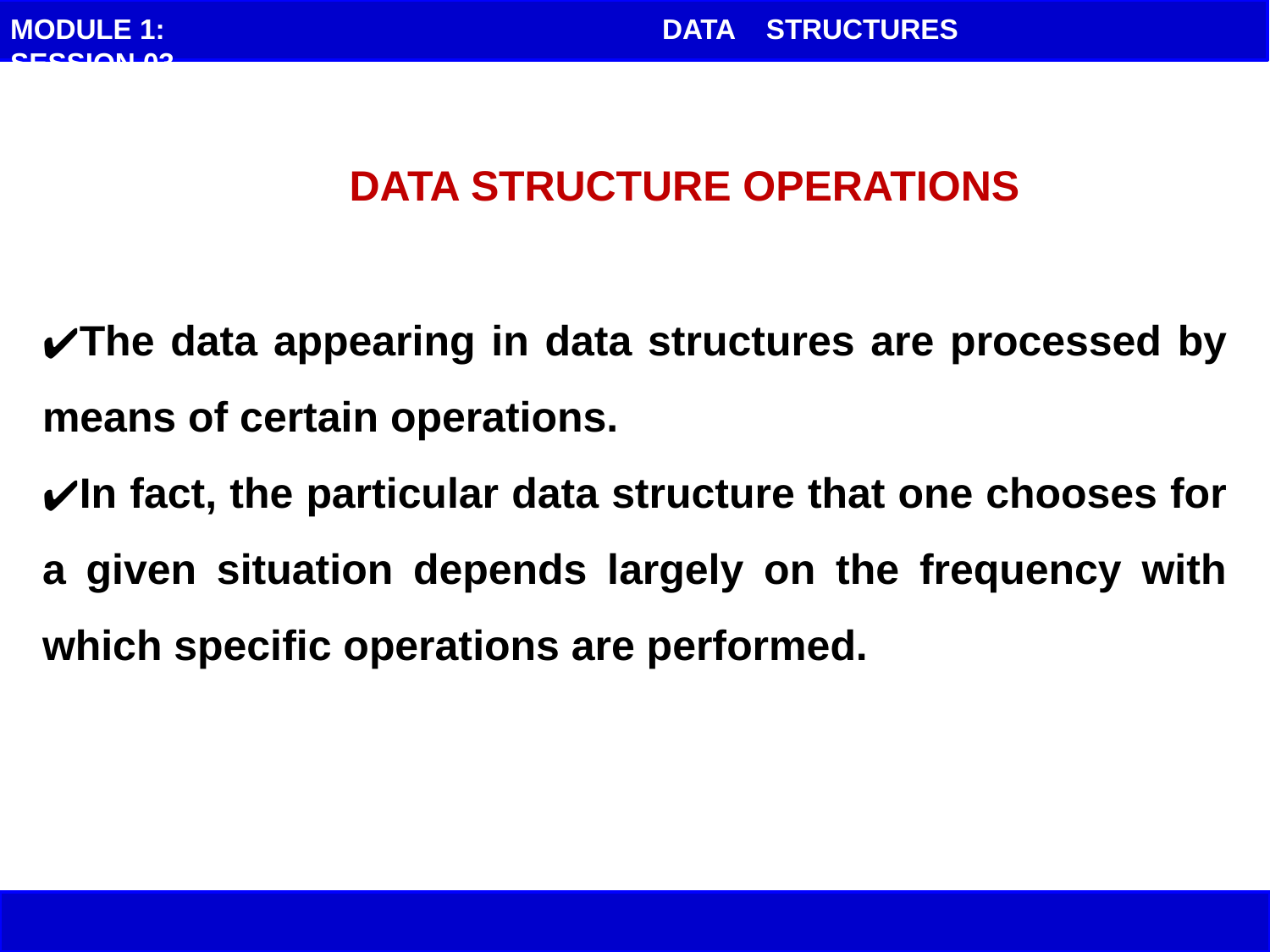

MODULE 1: SESSION 03
DATA    STRUCTURES
DATA STRUCTURE OPERATIONS
The data appearing in data structures are processed by means of certain operations.
In fact, the particular data structure that one chooses for a given situation depends largely on the frequency with which specific operations are performed.